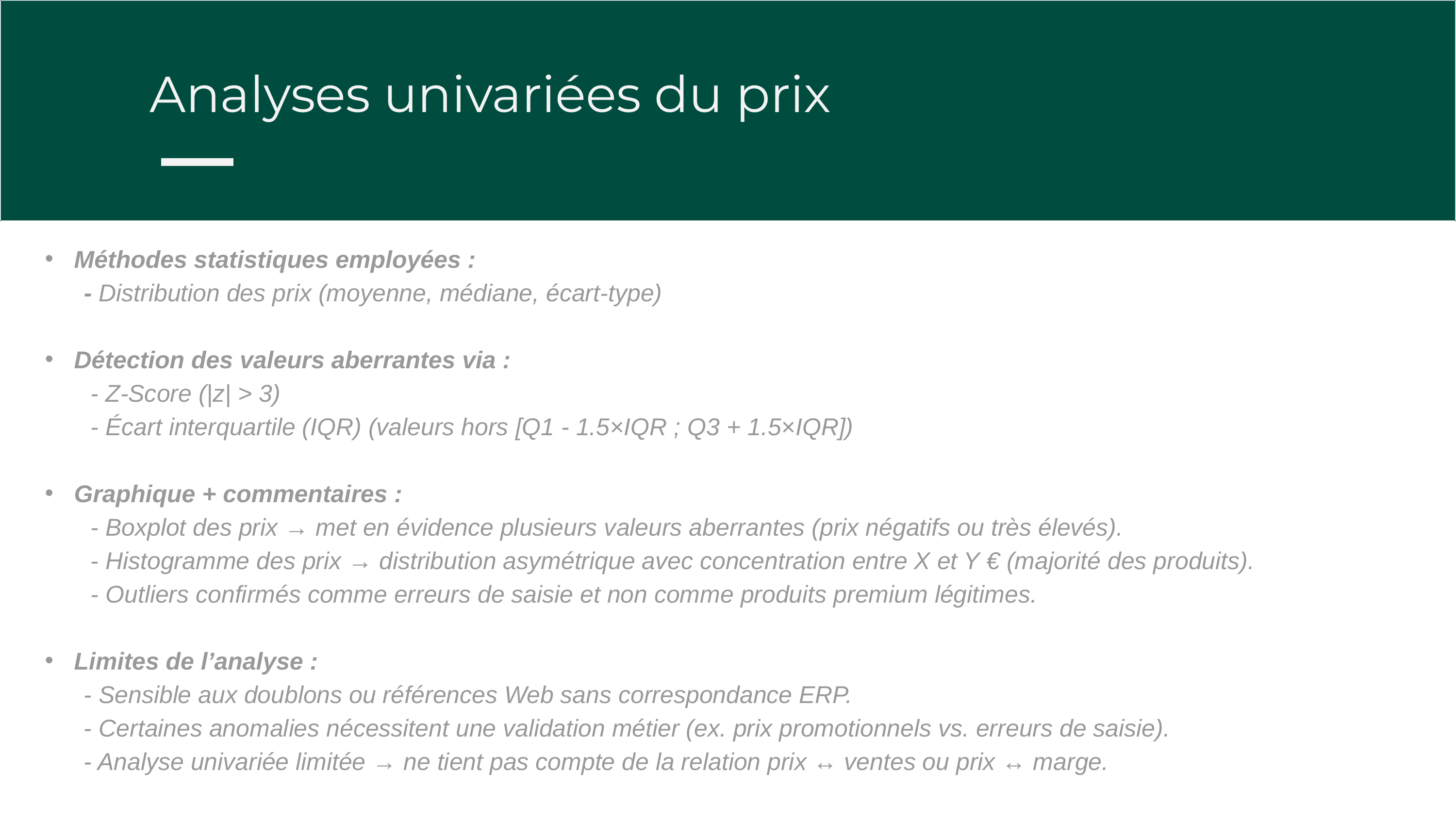

Analyses univariées du prix

Méthodes statistiques employées :
          - Distribution des prix (moyenne, médiane, écart-type)

Détection des valeurs aberrantes via :
           - Z-Score (|z| > 3)
           - Écart interquartile (IQR) (valeurs hors [Q1 - 1.5×IQR ; Q3 + 1.5×IQR])

Graphique + commentaires :
           - Boxplot des prix → met en évidence plusieurs valeurs aberrantes (prix négatifs ou très élevés).
           - Histogramme des prix → distribution asymétrique avec concentration entre X et Y € (majorité des produits).
           - Outliers confirmés comme erreurs de saisie et non comme produits premium légitimes.

Limites de l’analyse :
          - Sensible aux doublons ou références Web sans correspondance ERP.
          - Certaines anomalies nécessitent une validation métier (ex. prix promotionnels vs. erreurs de saisie).
          - Analyse univariée limitée → ne tient pas compte de la relation prix ↔ ventes ou prix ↔ marge.